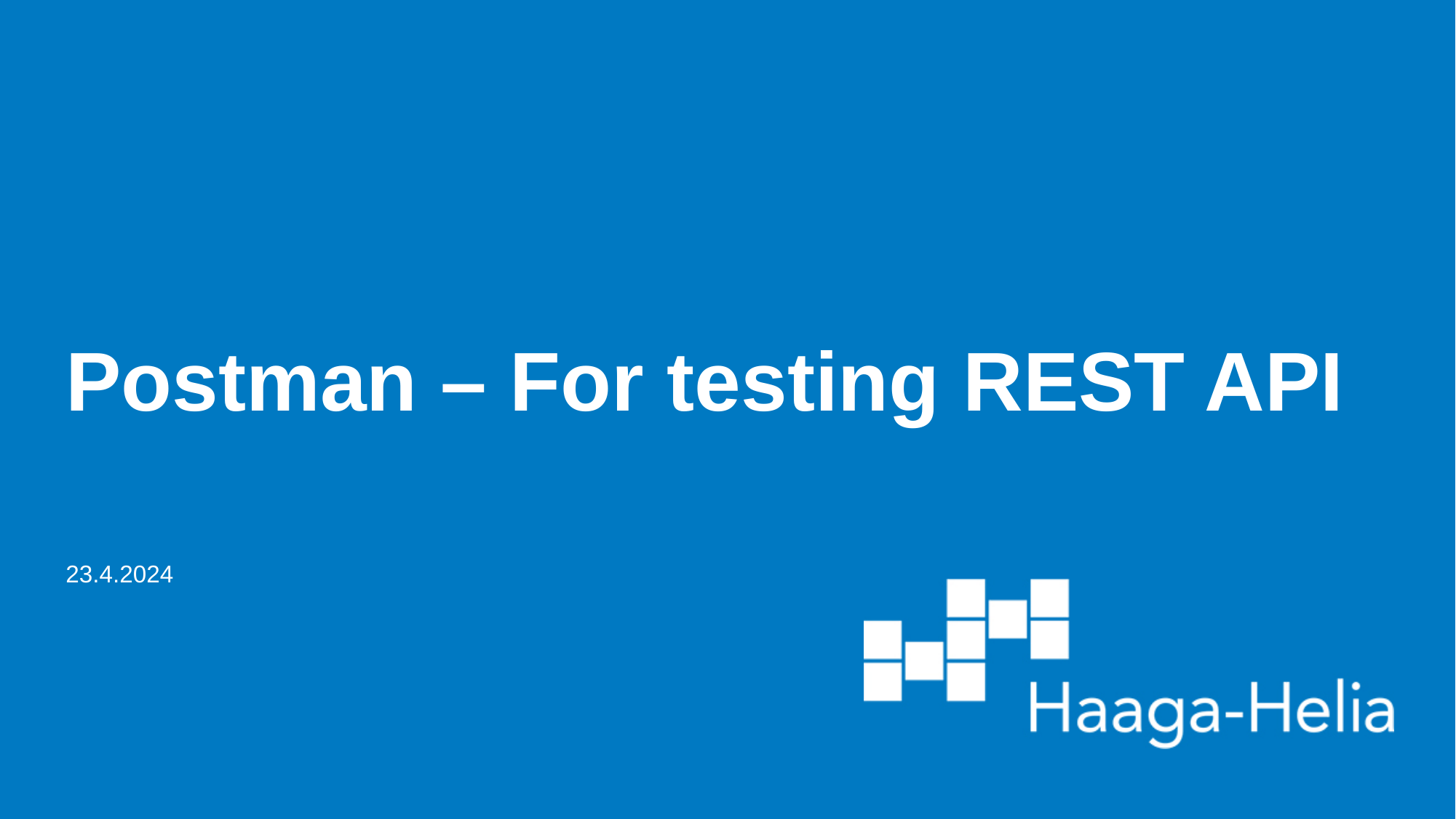

# Postman – For testing REST API

23.4.2024